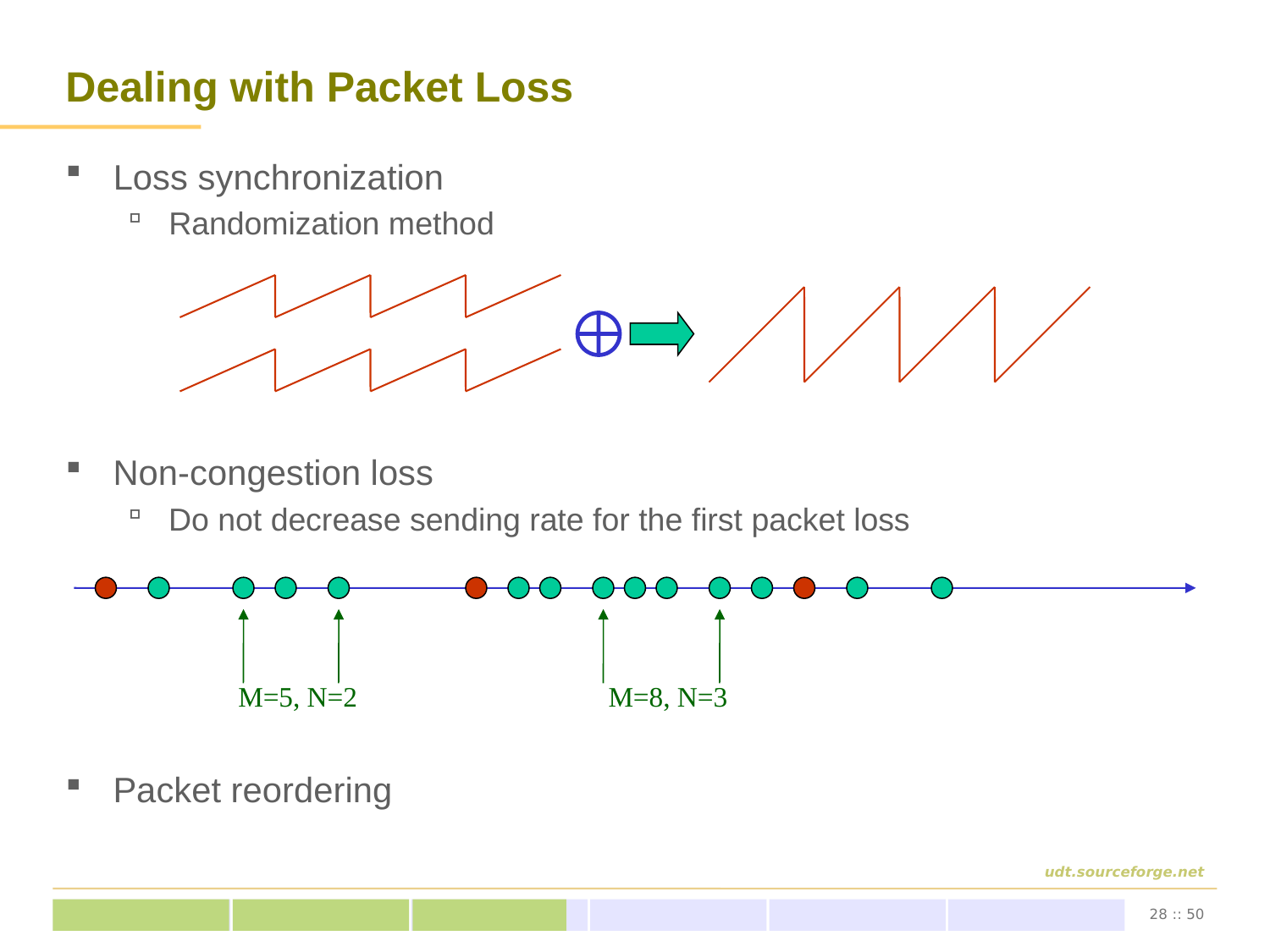

# Dealing with Packet Loss
Loss synchronization
Randomization method

Non-congestion loss
Do not decrease sending rate for the first packet loss

M=5, N=2
M=8, N=3
Packet reordering

28 :: 50